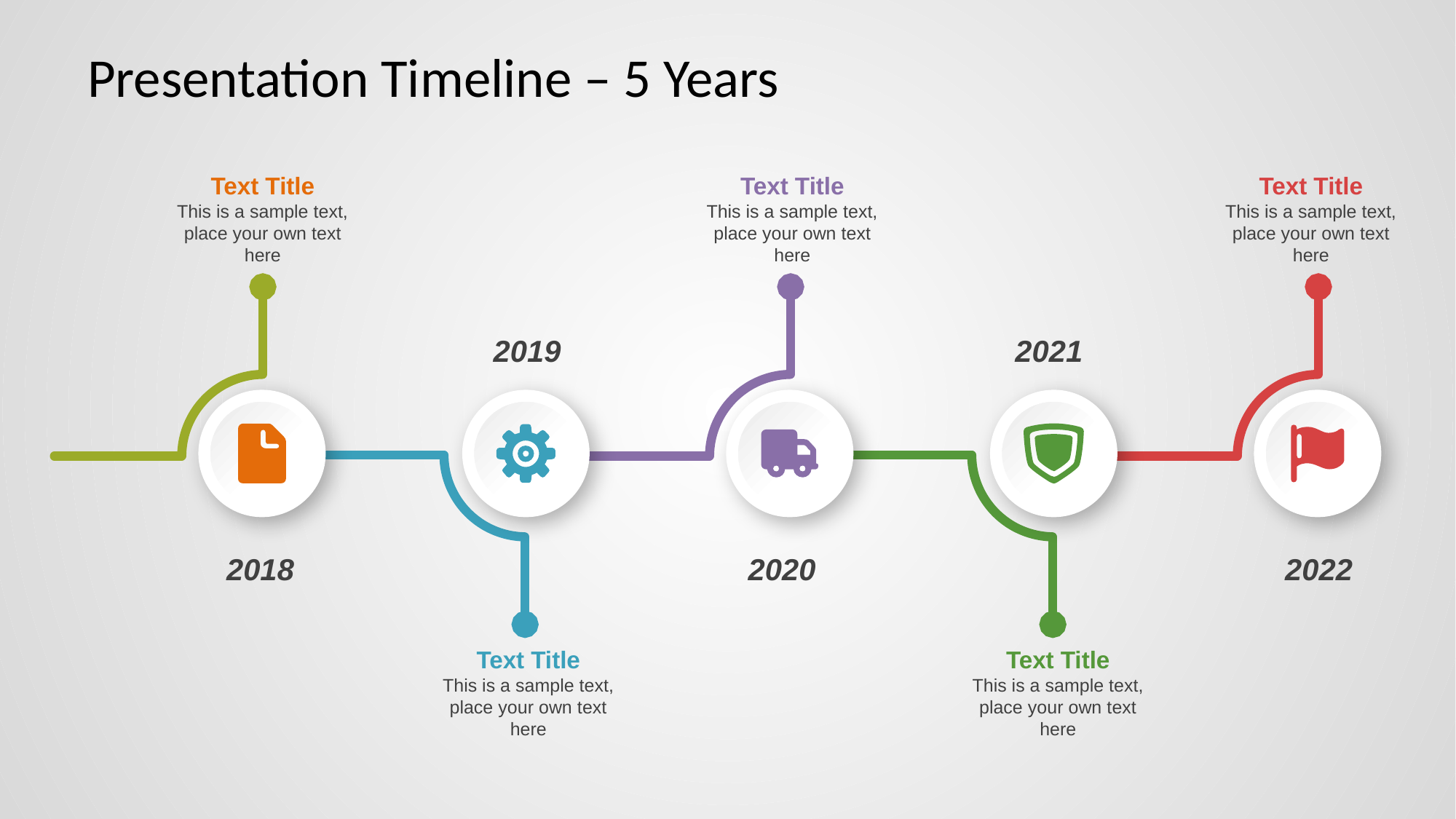

# Presentation Timeline – 5 Years
Text Title
This is a sample text, place your own text here
Text Title
This is a sample text, place your own text here
Text Title
This is a sample text, place your own text here

2019
2021

2018
2020
2022
Text Title
This is a sample text, place your own text here
Text Title
This is a sample text, place your own text here